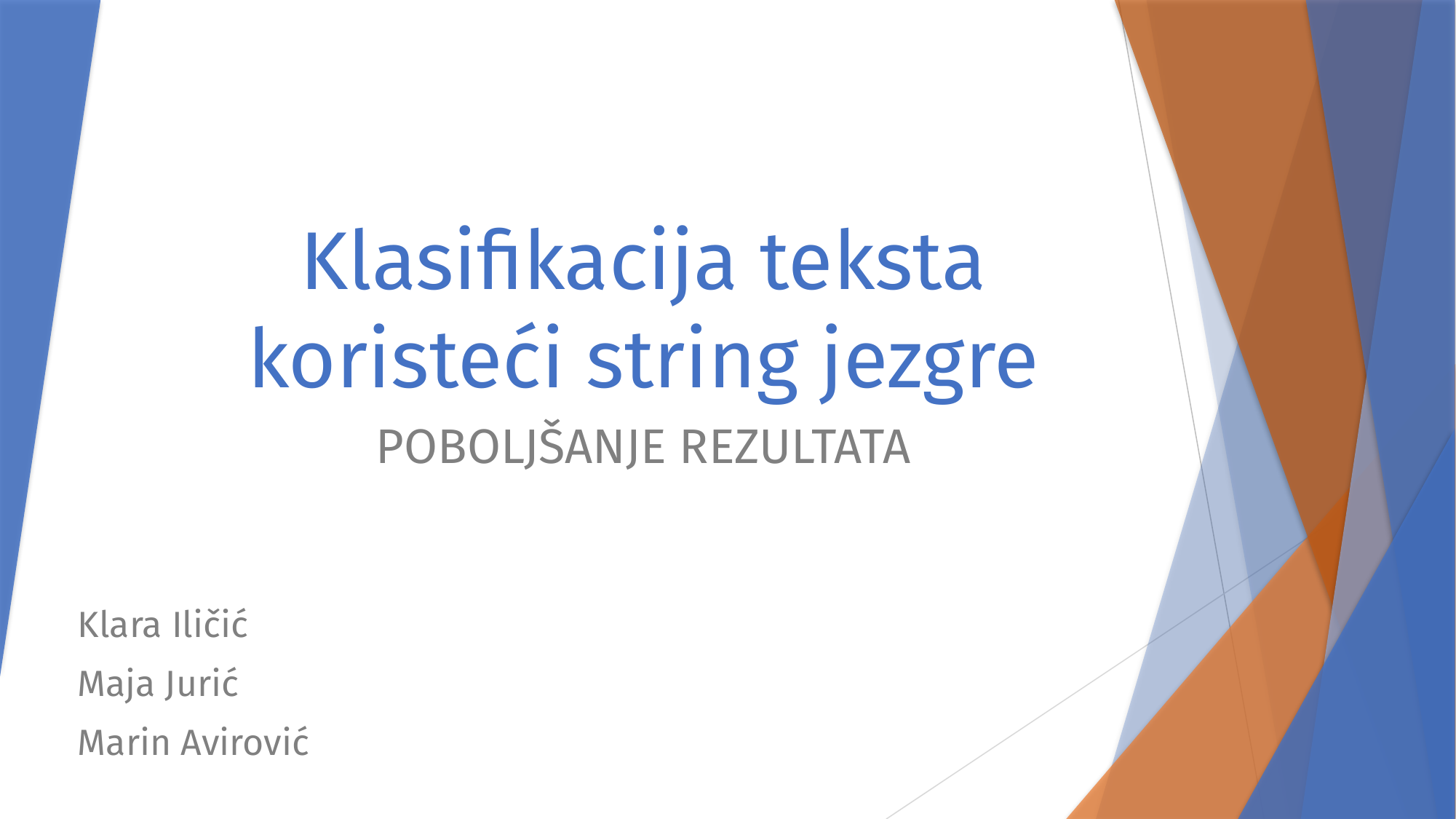

# Klasifikacija teksta koristeći string jezgre
POBOLJŠANJE REZULTATA
Klara Iličić
Maja Jurić
Marin Avirović